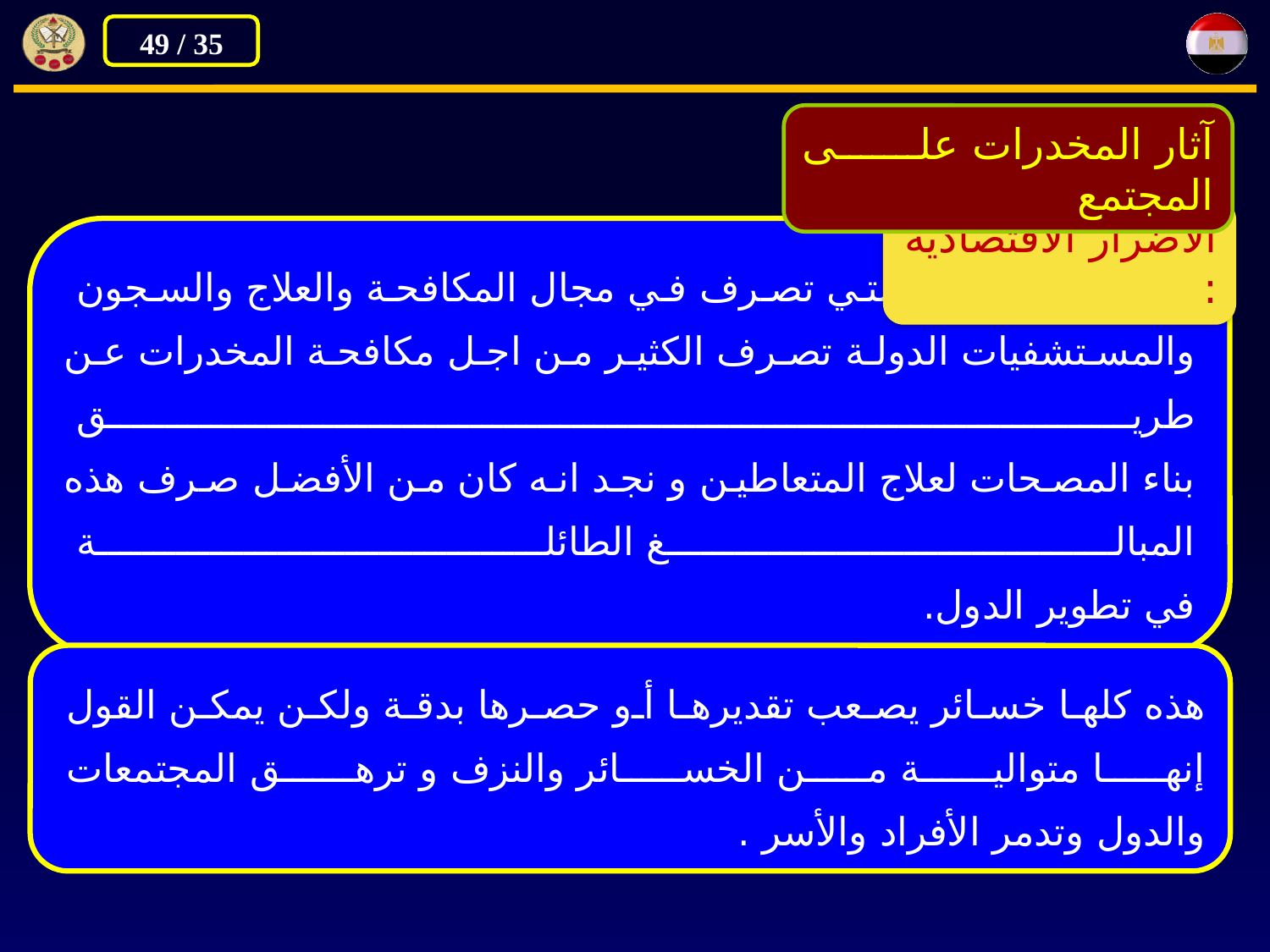

آثار المخدرات على المجتمع
الأضرار الاقتصادية :
إهدار لموارد البلاد التي تصرف في مجال المكافحة والعلاج والسجون
والمستشفيات الدولة تصرف الكثير من اجل مكافحة المخدرات عن طريق
بناء المصحات لعلاج المتعاطين و نجد انه كان من الأفضل صرف هذه المبالغ الطائلة
في تطوير الدول.
هذه كلها خسائر يصعب تقديرها أو حصرها بدقة ولكن يمكن القول
إنها متواليـة من الخسائر والنزف و ترهـق المجتمعات
والدول وتدمر الأفراد والأسر .